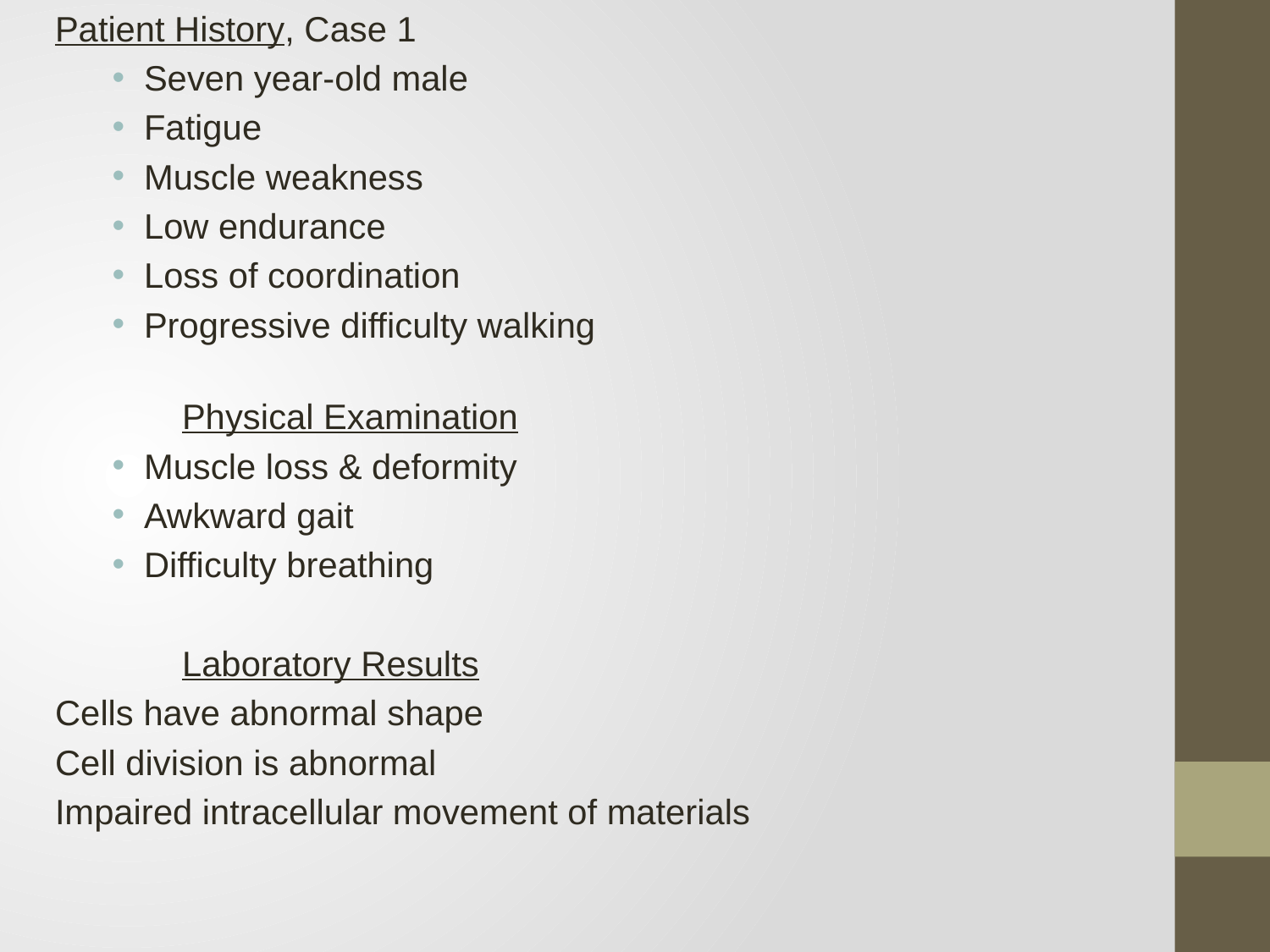

Patient History, Case 1
Seven year-old male
Fatigue
Muscle weakness
Low endurance
Loss of coordination
Progressive difficulty walking
	Physical Examination
Muscle loss & deformity
Awkward gait
Difficulty breathing

	Laboratory Results
Cells have abnormal shape
Cell division is abnormal
Impaired intracellular movement of materials